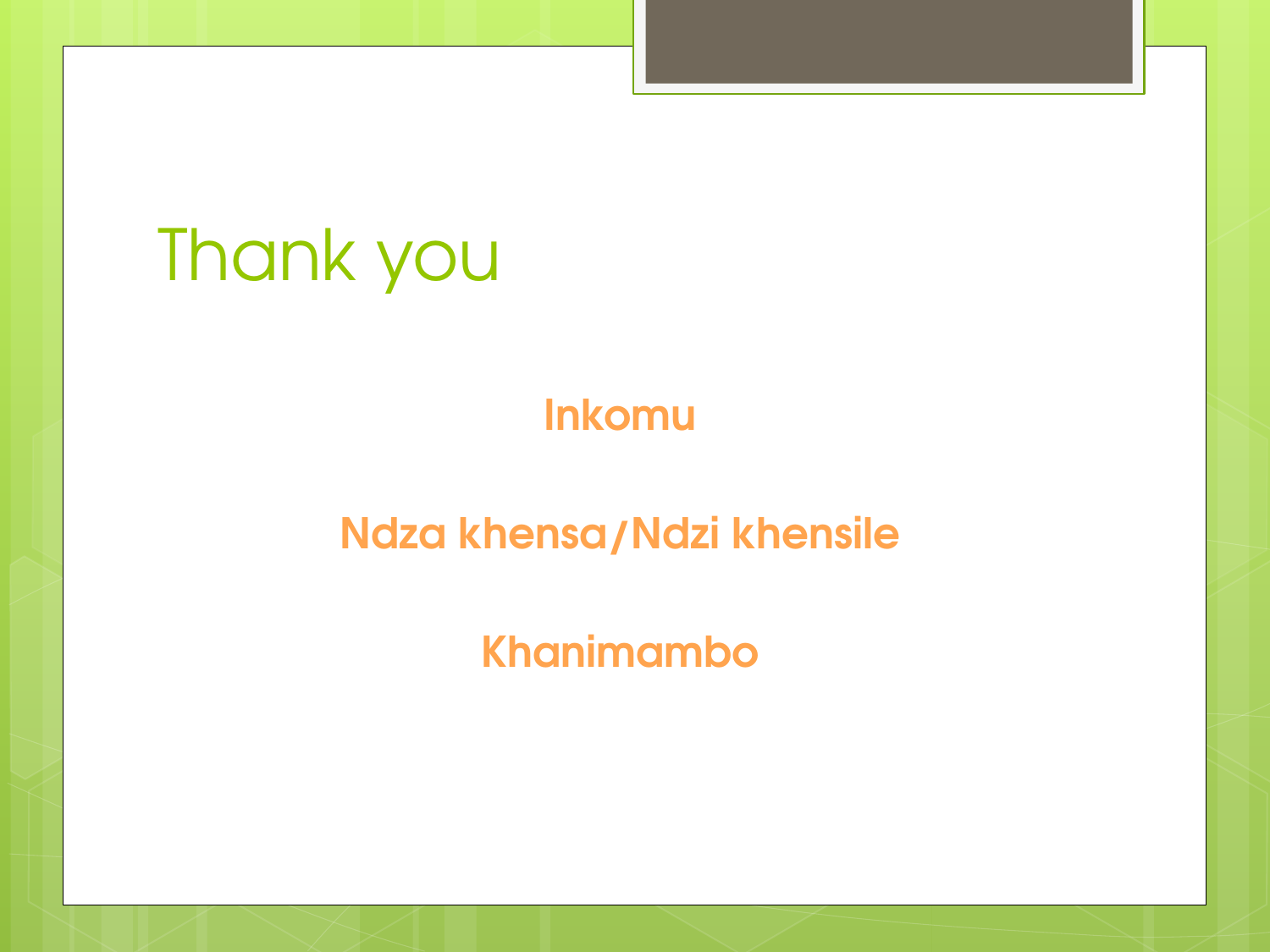

# Thank you

Inkomu

Ndza khensa/Ndzi khensile

Khanimambo